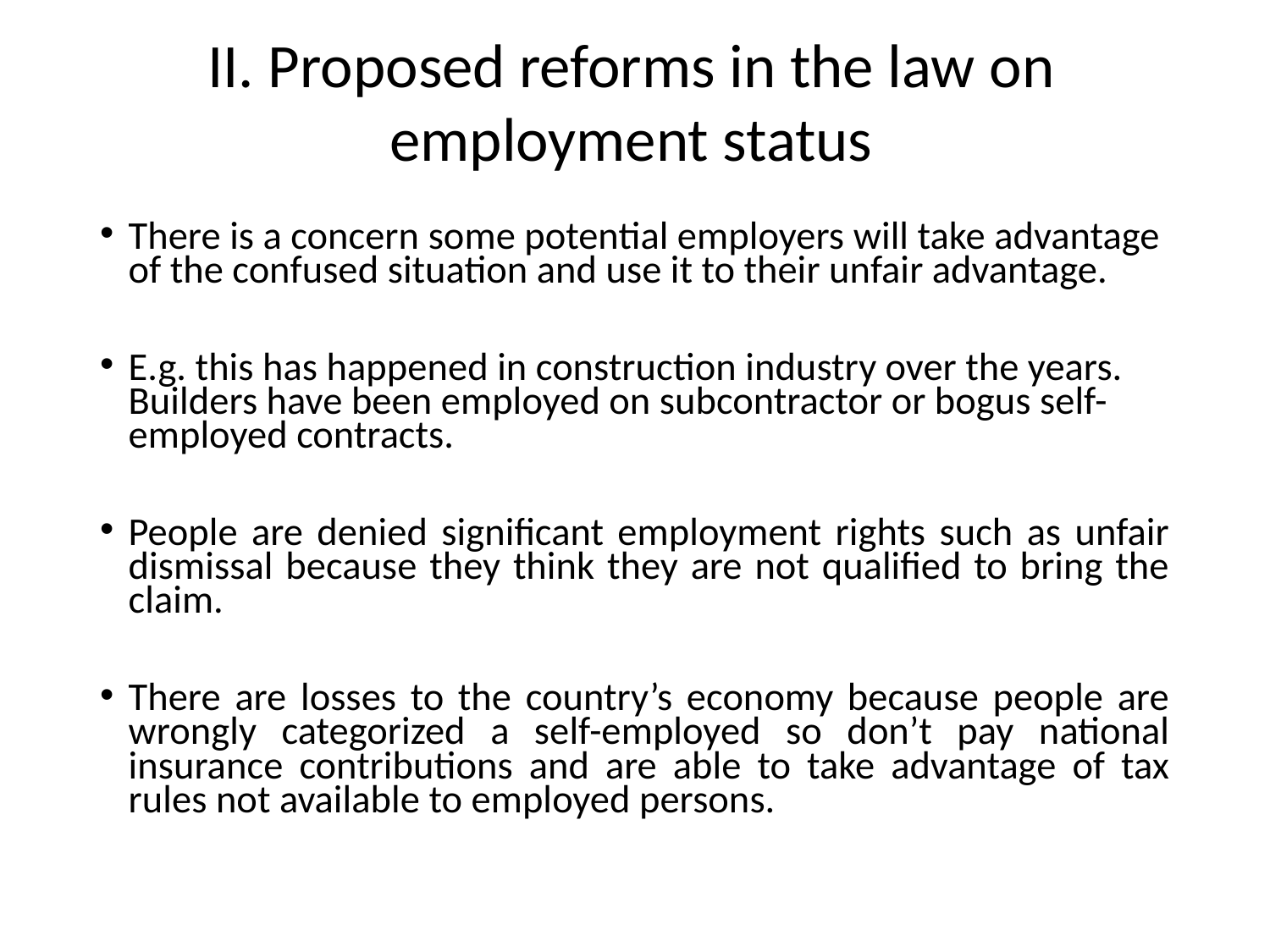

# II. Proposed reforms in the law on employment status

There is a concern some potential employers will take advantage of the confused situation and use it to their unfair advantage.

E.g. this has happened in construction industry over the years. Builders have been employed on subcontractor or bogus self-employed contracts.

People are denied significant employment rights such as unfair dismissal because they think they are not qualified to bring the claim.

There are losses to the country’s economy because people are wrongly categorized a self-employed so don’t pay national insurance contributions and are able to take advantage of tax rules not available to employed persons.